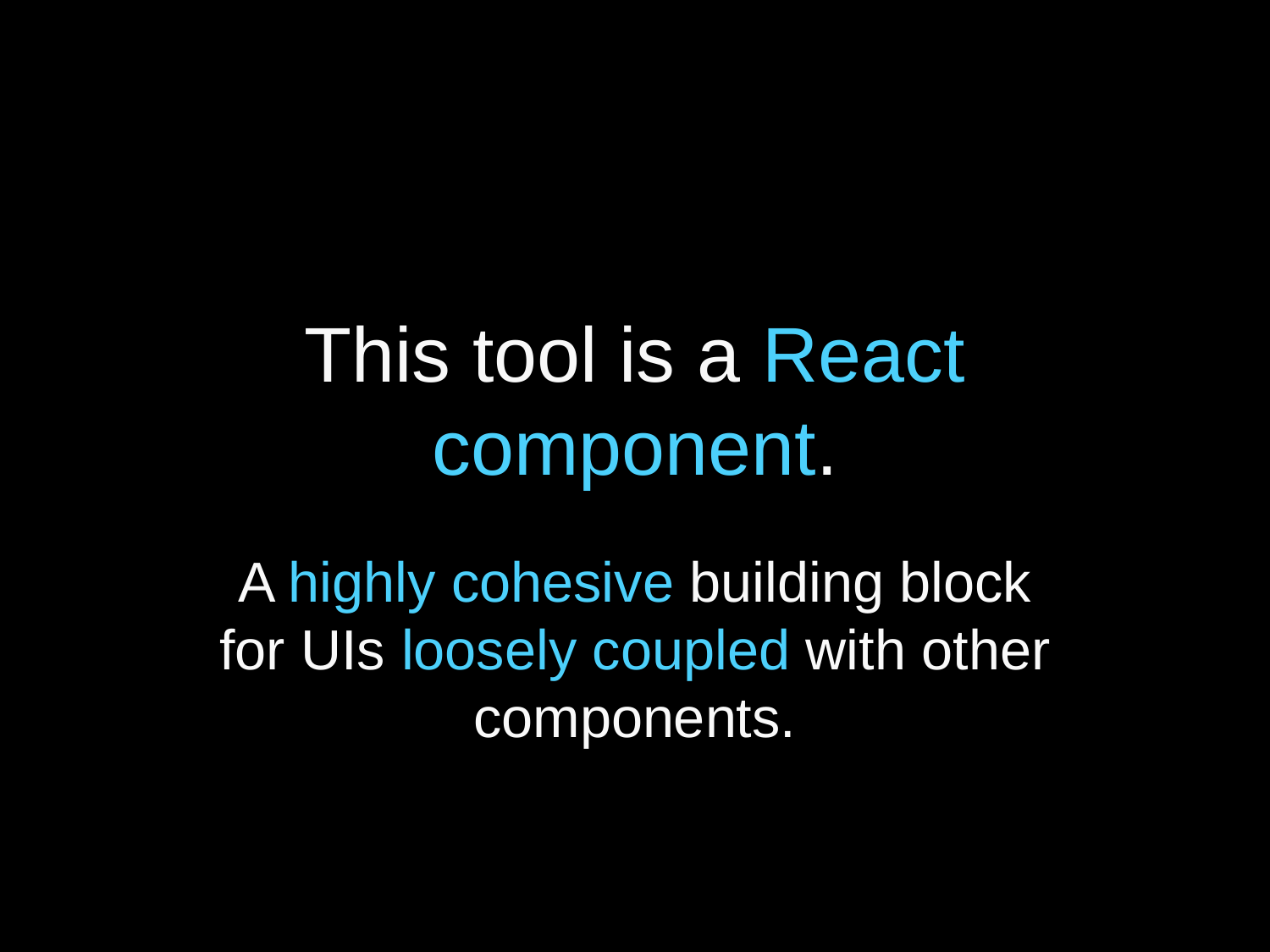

# This tool is a React component.
A highly cohesive building block for UIs loosely coupled with other components.